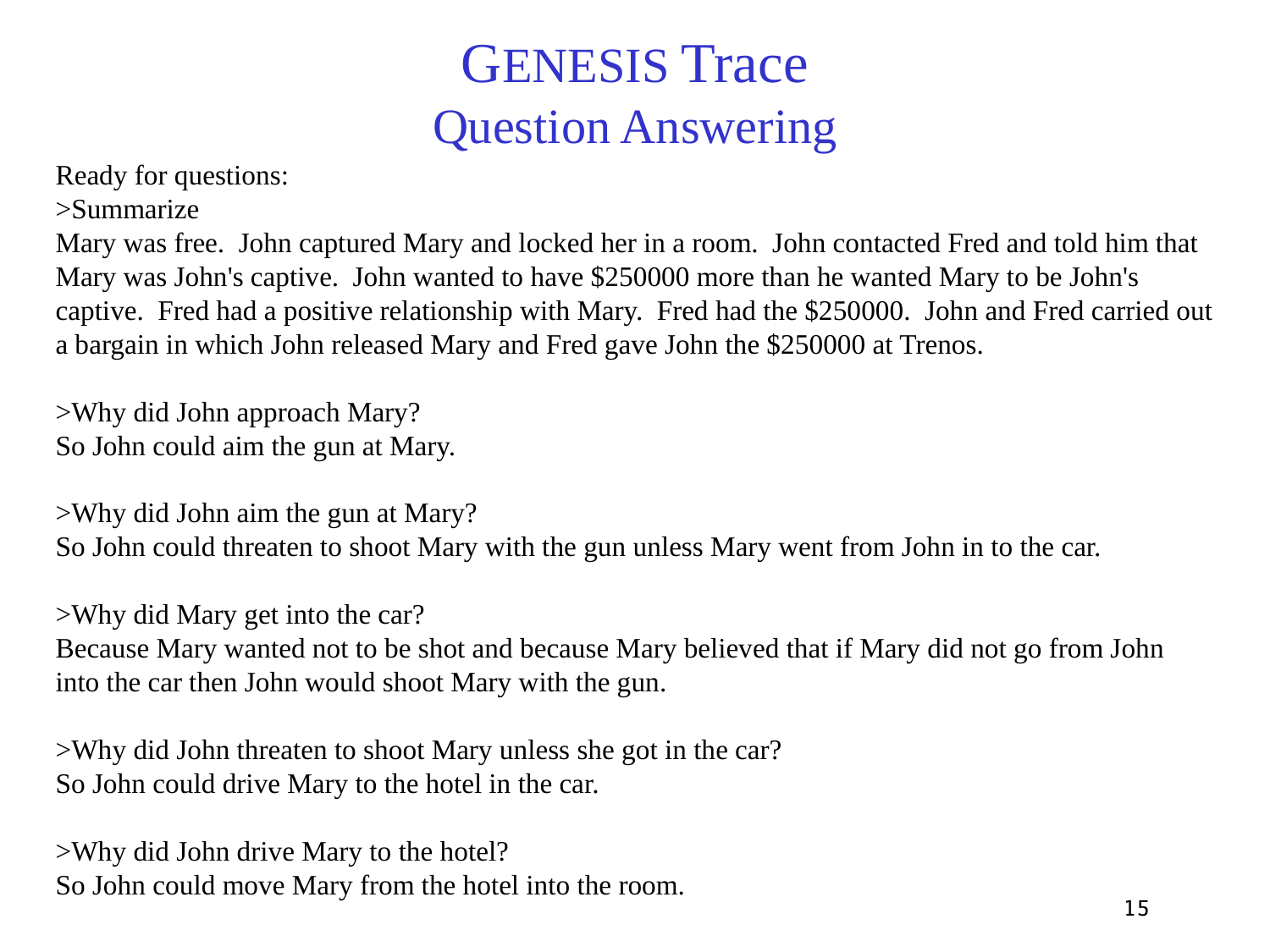

# GENESIS Trace Question Answering
Ready for questions:
>Summarize
Mary was free.  John captured Mary and locked her in a room.  John contacted Fred and told him that Mary was John's captive.  John wanted to have $250000 more than he wanted Mary to be John's captive.  Fred had a positive relationship with Mary.  Fred had the $250000.  John and Fred carried out a bargain in which John released Mary and Fred gave John the $250000 at Trenos.

>Why did John approach Mary?
So John could aim the gun at Mary.

>Why did John aim the gun at Mary?
So John could threaten to shoot Mary with the gun unless Mary went from John in to the car.

>Why did Mary get into the car?
Because Mary wanted not to be shot and because Mary believed that if Mary did not go from John into the car then John would shoot Mary with the gun.

>Why did John threaten to shoot Mary unless she got in the car?
So John could drive Mary to the hotel in the car.

>Why did John drive Mary to the hotel?
So John could move Mary from the hotel into the room.